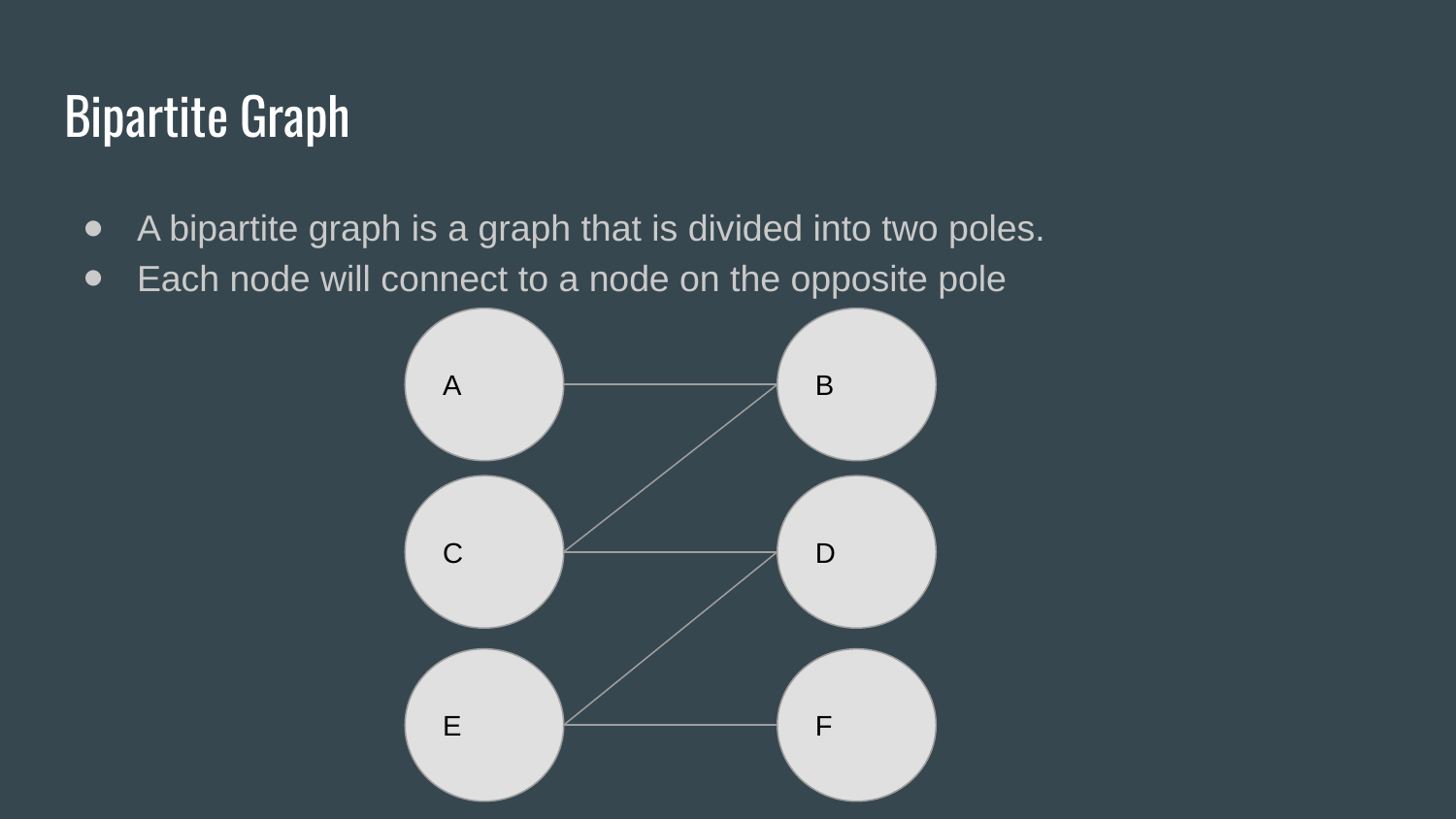

# Bipartite Graph
A bipartite graph is a graph that is divided into two poles.
Each node will connect to a node on the opposite pole
A
B
C
D
E
F